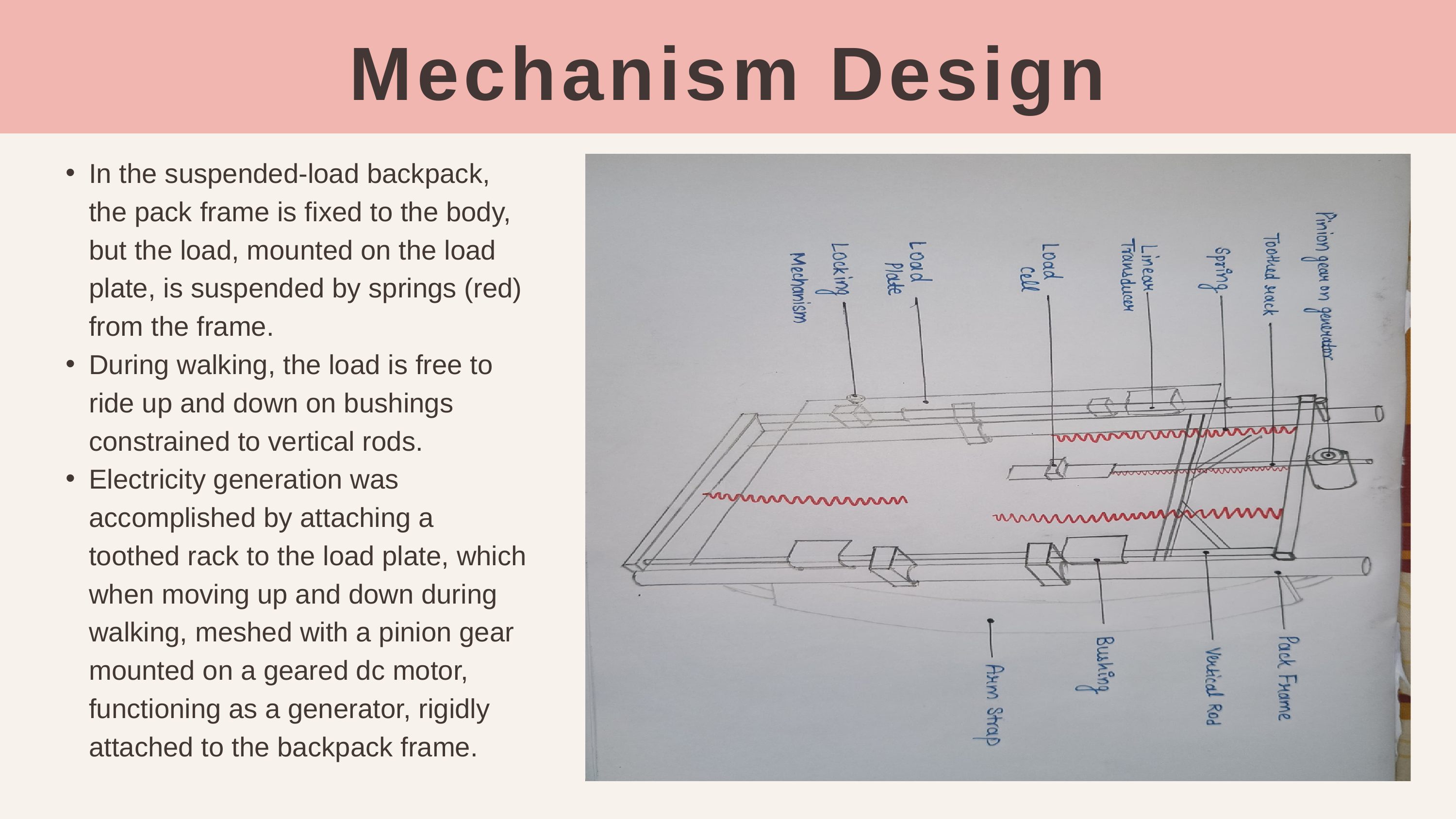

Mechanism Design

In the suspended-load backpack, the pack frame is fixed to the body, but the load, mounted on the load plate, is suspended by springs (red) from the frame.
During walking, the load is free to ride up and down on bushings constrained to vertical rods.
Electricity generation was accomplished by attaching a toothed rack to the load plate, which when moving up and down during walking, meshed with a pinion gear mounted on a geared dc motor, functioning as a generator, rigidly attached to the backpack frame.